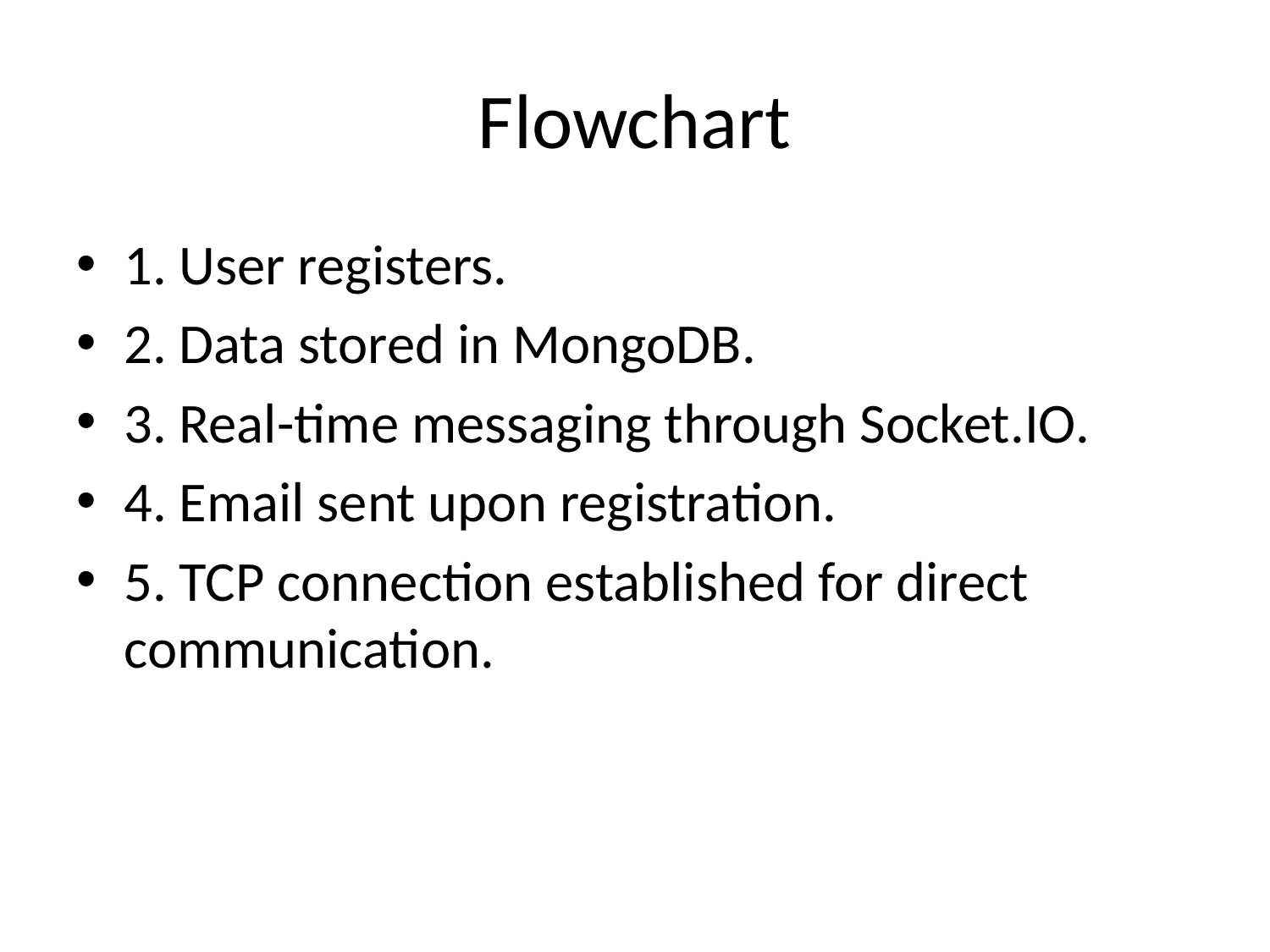

# Flowchart
1. User registers.
2. Data stored in MongoDB.
3. Real-time messaging through Socket.IO.
4. Email sent upon registration.
5. TCP connection established for direct communication.